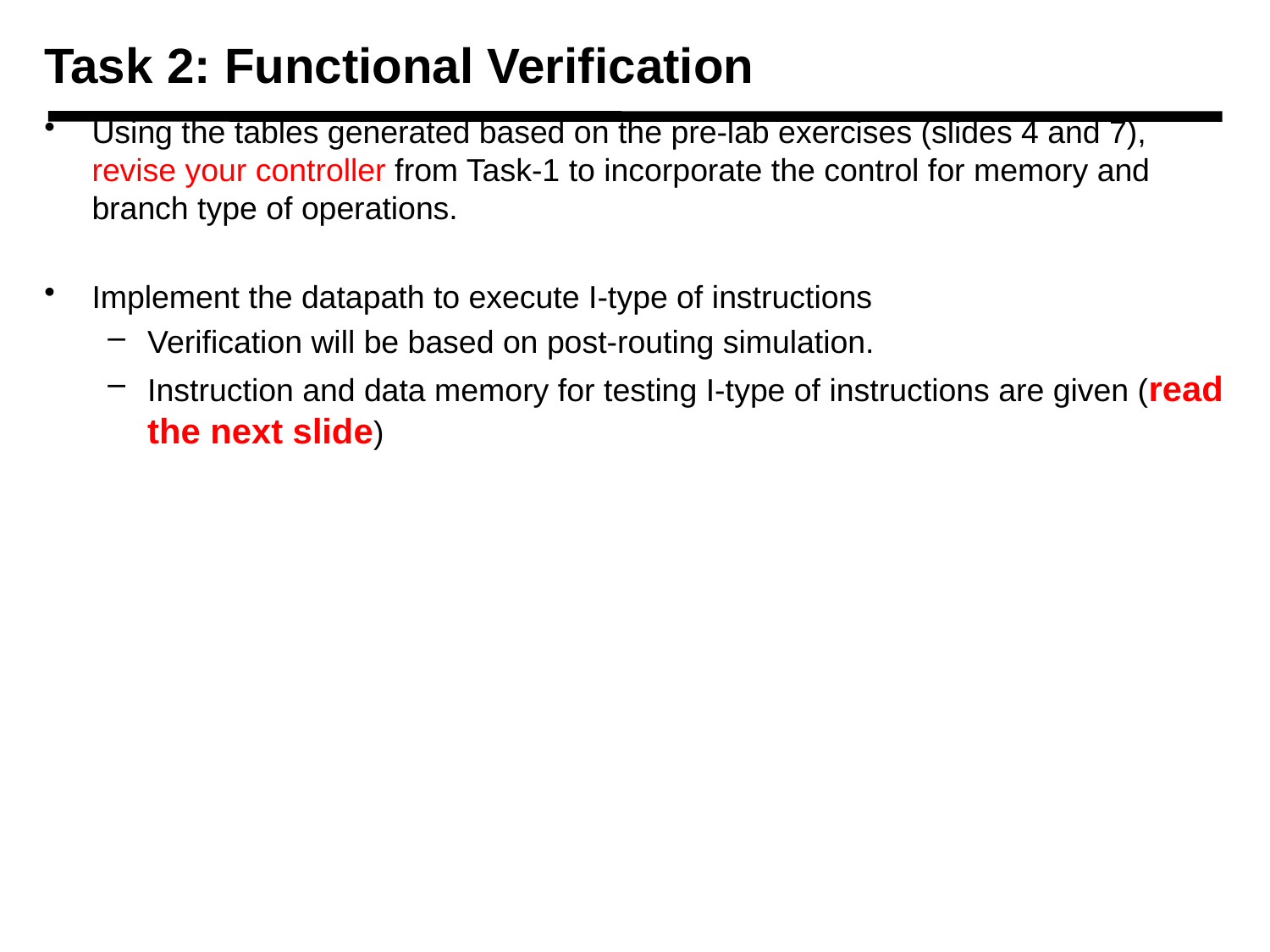

# Task 2: Functional Verification
Using the tables generated based on the pre-lab exercises (slides 4 and 7), revise your controller from Task-1 to incorporate the control for memory and branch type of operations.

Implement the datapath to execute I-type of instructions
Verification will be based on post-routing simulation.
Instruction and data memory for testing I-type of instructions are given (read the next slide)